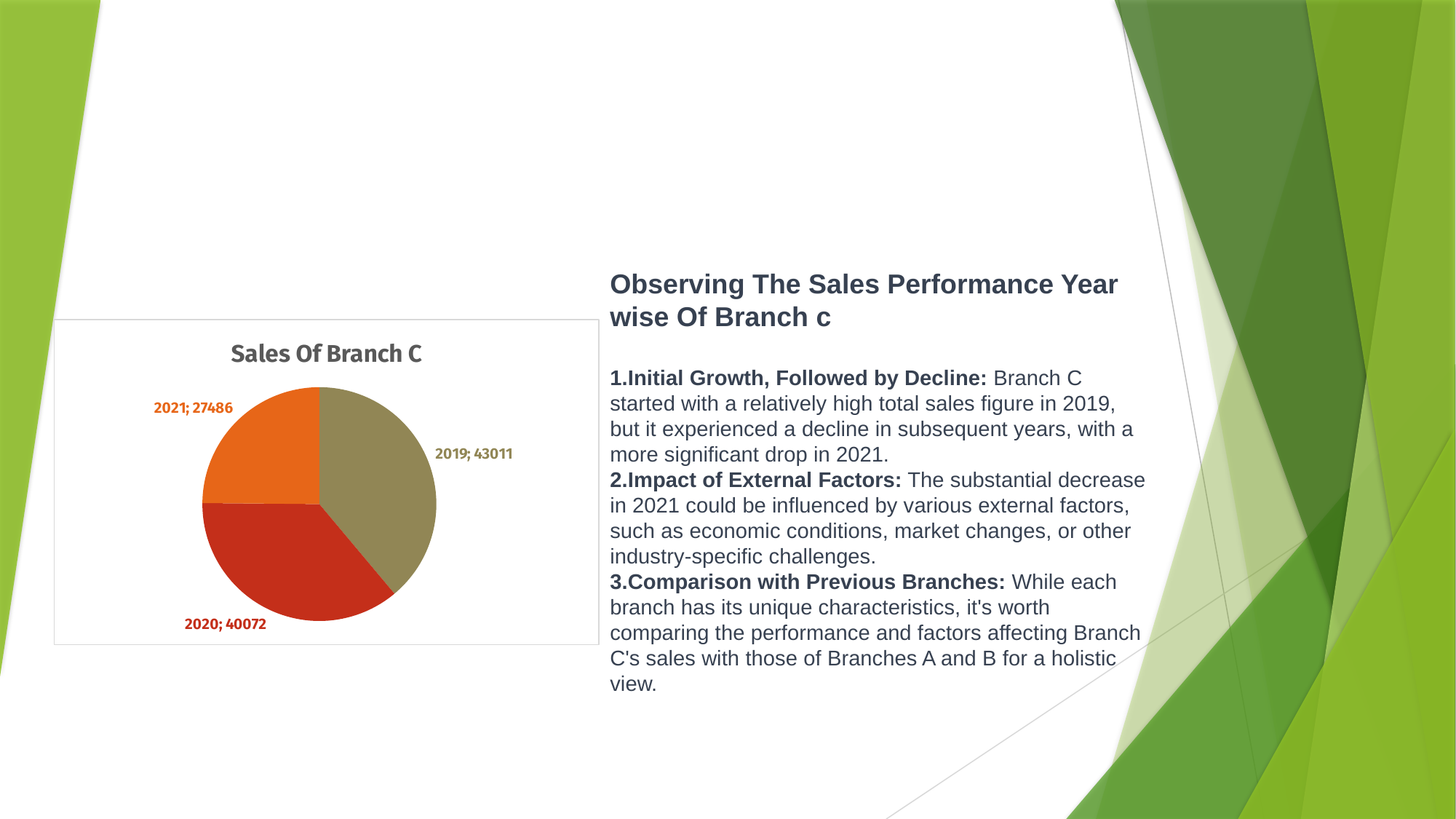

#
Observing The Sales Performance Year wise Of Branch c

Initial Growth, Followed by Decline: Branch C started with a relatively high total sales figure in 2019, but it experienced a decline in subsequent years, with a more significant drop in 2021.
Impact of External Factors: The substantial decrease in 2021 could be influenced by various external factors, such as economic conditions, market changes, or other industry-specific challenges.
Comparison with Previous Branches: While each branch has its unique characteristics, it's worth comparing the performance and factors affecting Branch C's sales with those of Branches A and B for a holistic view.

### Chart: Sales Of Branch C

| Category | Total sales |
|---|---|
| 2019 | 43010.69850000001 |
| 2020 | 40072.263000000006 |
| 2021 | 27485.745000000003 |